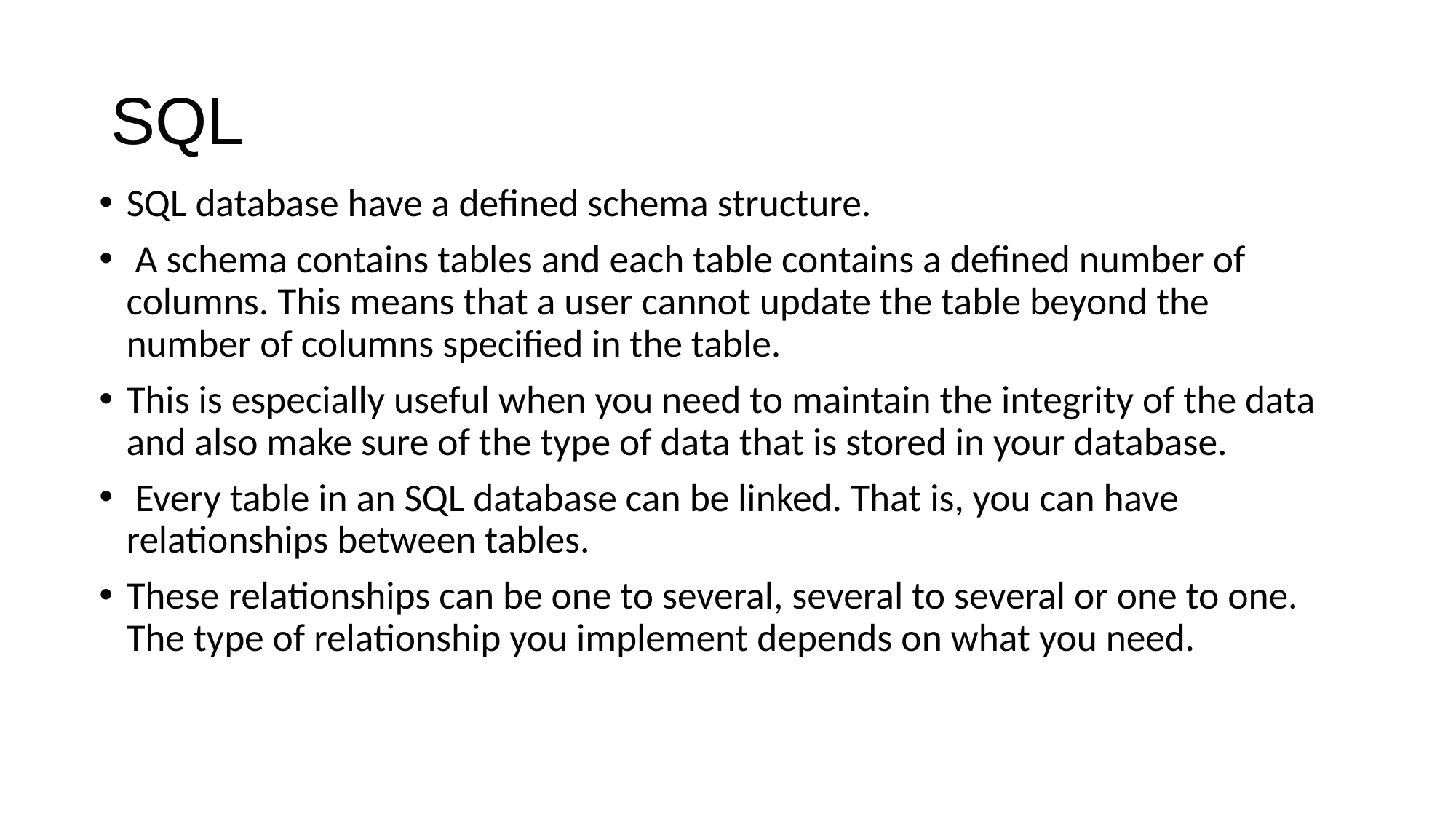

# SQL
SQL database have a defined schema structure.
 A schema contains tables and each table contains a defined number of columns. This means that a user cannot update the table beyond the number of columns specified in the table.
This is especially useful when you need to maintain the integrity of the data and also make sure of the type of data that is stored in your database.
 Every table in an SQL database can be linked. That is, you can have relationships between tables.
These relationships can be one to several, several to several or one to one. The type of relationship you implement depends on what you need.